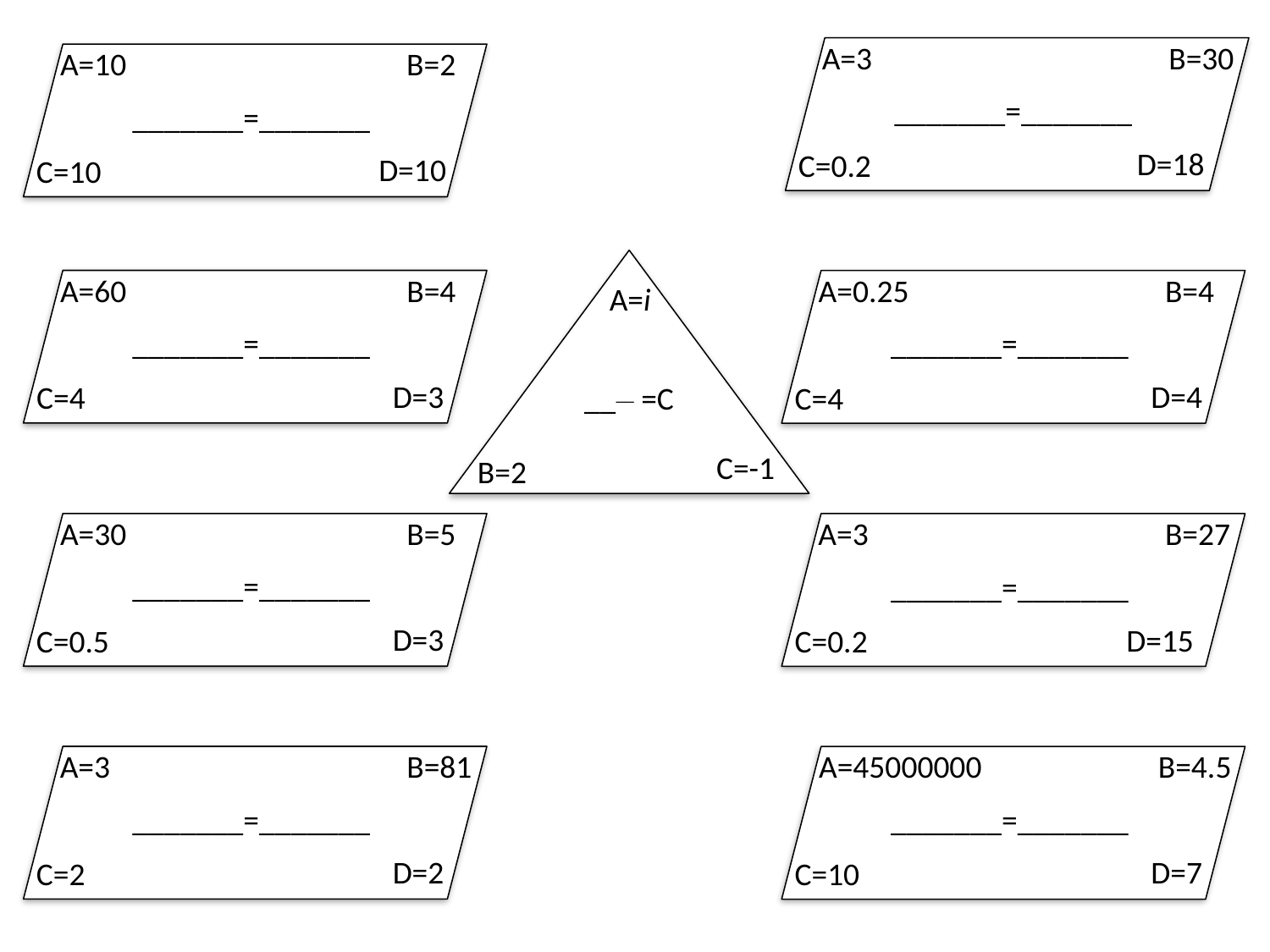

A=3
B=30

A=10
B=2

_______=_______
_______=_______
D=18
C=0.2
D=10
C=10
____ =C
A=60
B=4
A=0.25
B=4

A=i
_______=_______
_______=_______
D=3
D=4
C=4
C=4
C=-1
B=2
A=30
B=5
A=3
B=27

_______=_______
_______=_______
D=3
D=15
C=0.5
C=0.2
A=3
B=81
A=45000000
B=4.5

_______=_______
_______=_______
D=2
D=7
C=2
C=10